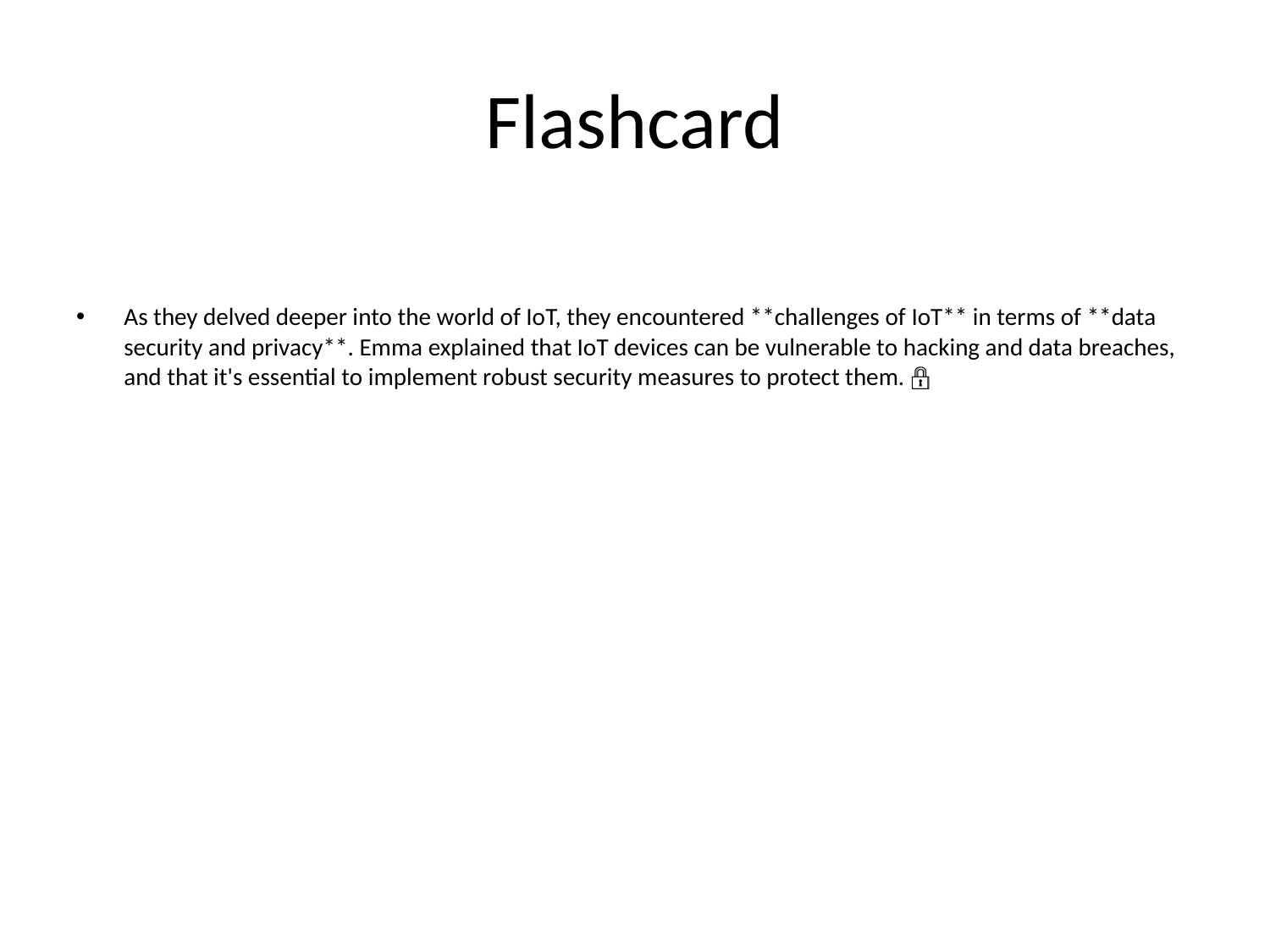

# Flashcard

As they delved deeper into the world of IoT, they encountered **challenges of IoT** in terms of **data security and privacy**. Emma explained that IoT devices can be vulnerable to hacking and data breaches, and that it's essential to implement robust security measures to protect them. 🔒